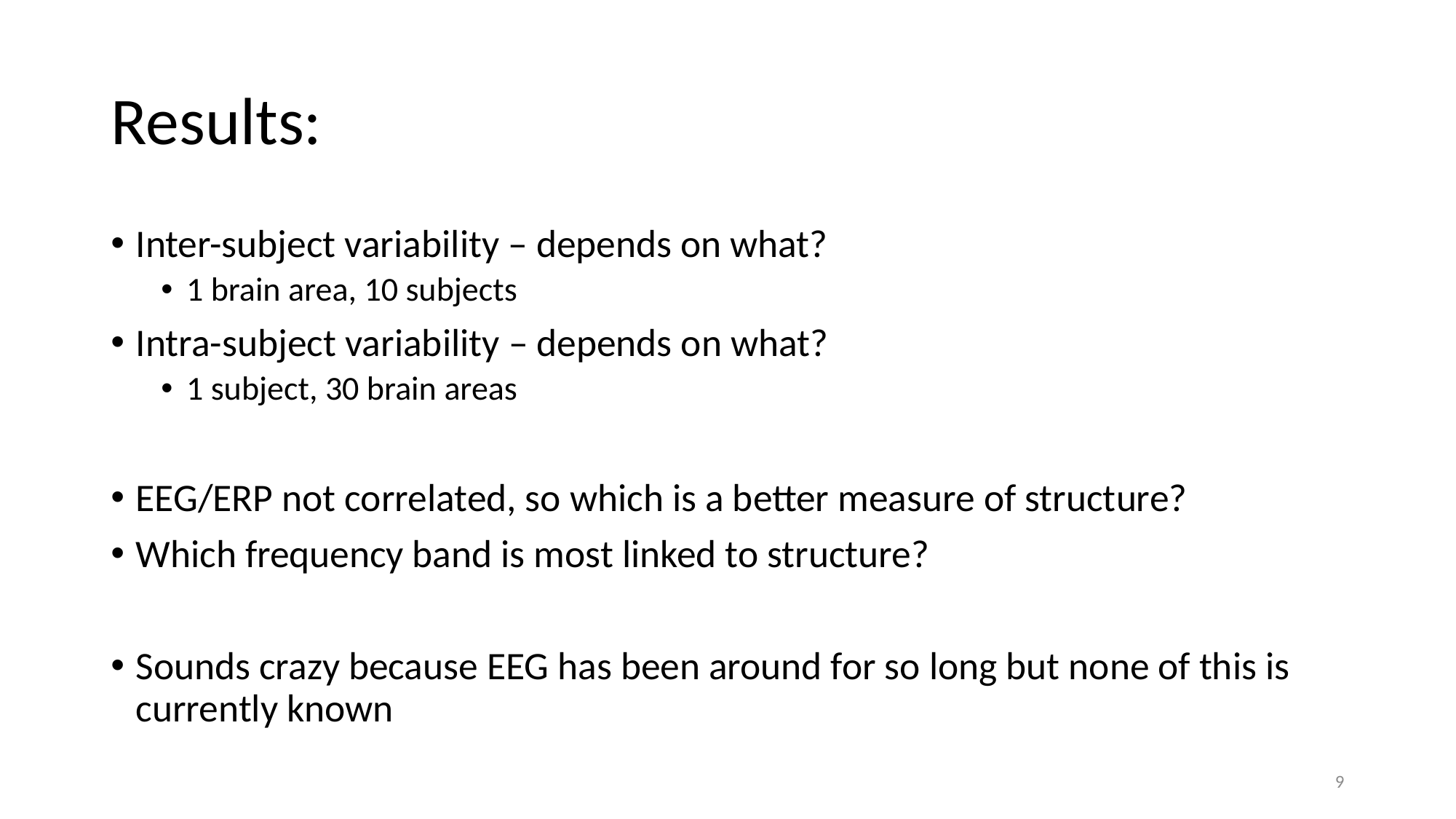

# Results:
Inter-subject variability – depends on what?
1 brain area, 10 subjects
Intra-subject variability – depends on what?
1 subject, 30 brain areas

EEG/ERP not correlated, so which is a better measure of structure?
Which frequency band is most linked to structure?

Sounds crazy because EEG has been around for so long but none of this is currently known

9